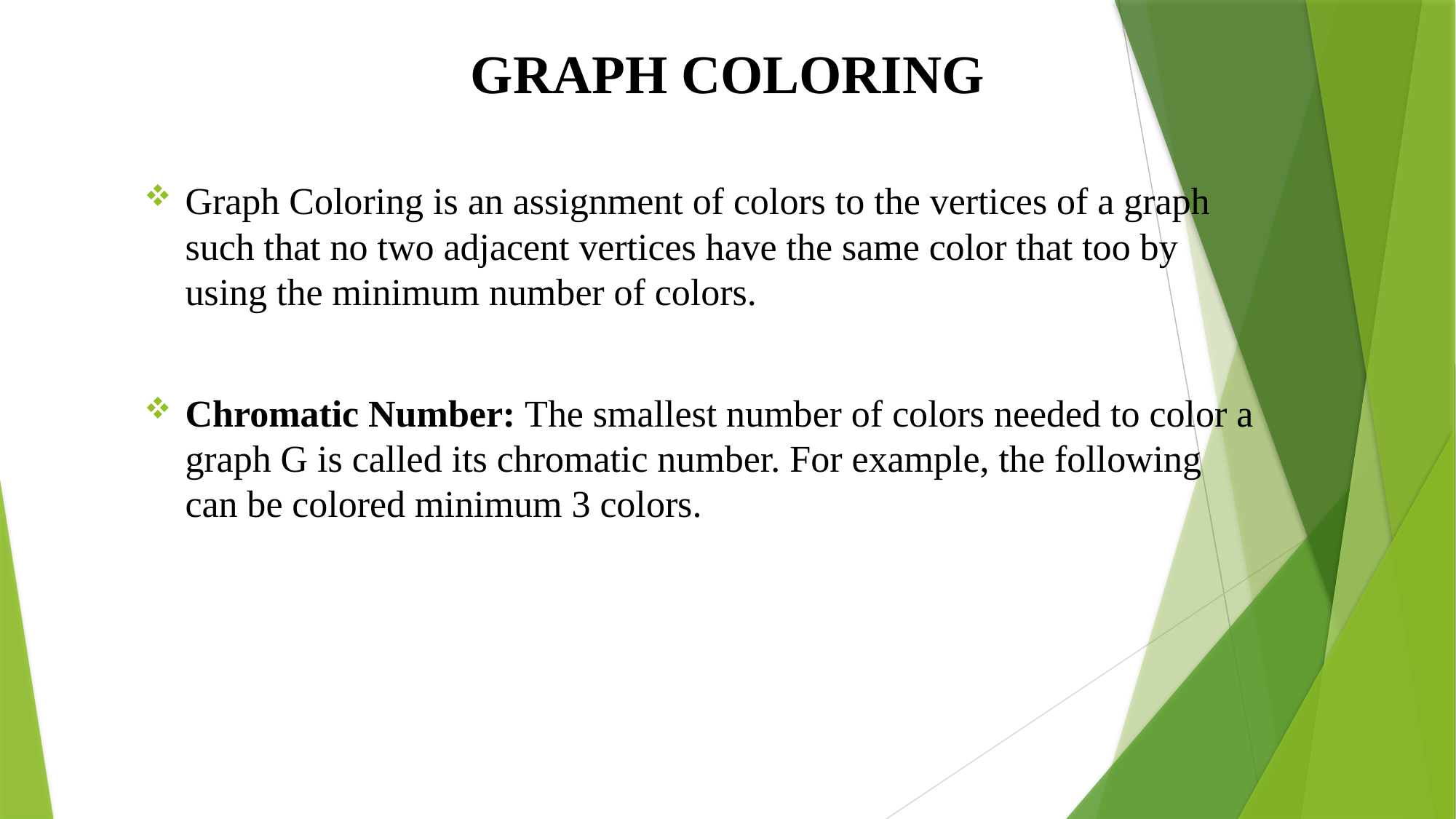

# GRAPH COLORING
Graph Coloring is an assignment of colors to the vertices of a graph such that no two adjacent vertices have the same color that too by using the minimum number of colors.

Chromatic Number: The smallest number of colors needed to color a graph G is called its chromatic number. For example, the following can be colored minimum 3 colors.